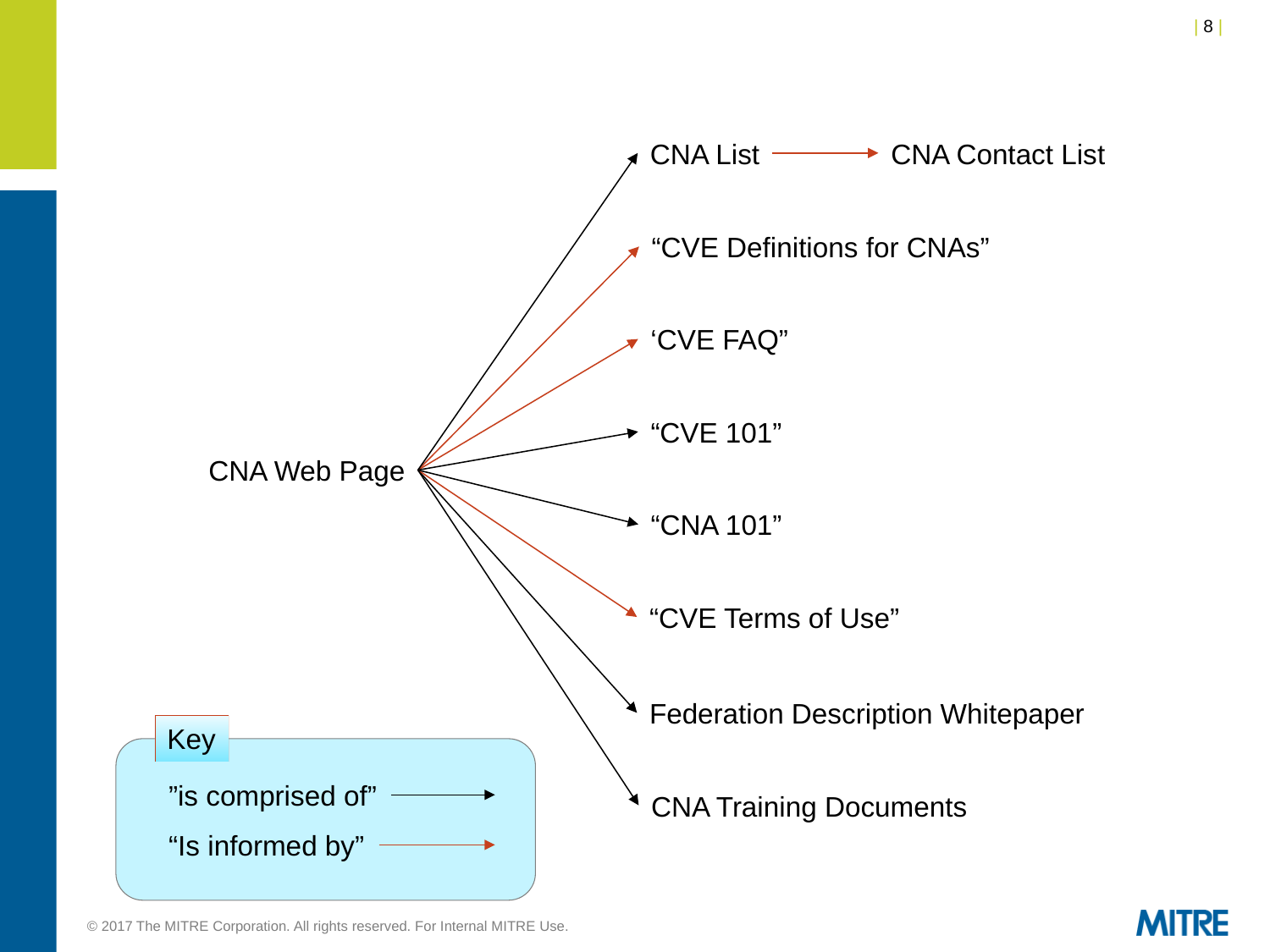

CNA List
CNA Contact List
“CVE Definitions for CNAs”
‘CVE FAQ”
“CVE 101”
CNA Web Page
“CNA 101”
“CVE Terms of Use”
Federation Description Whitepaper
Key

”is comprised of”
CNA Training Documents
“Is informed by”